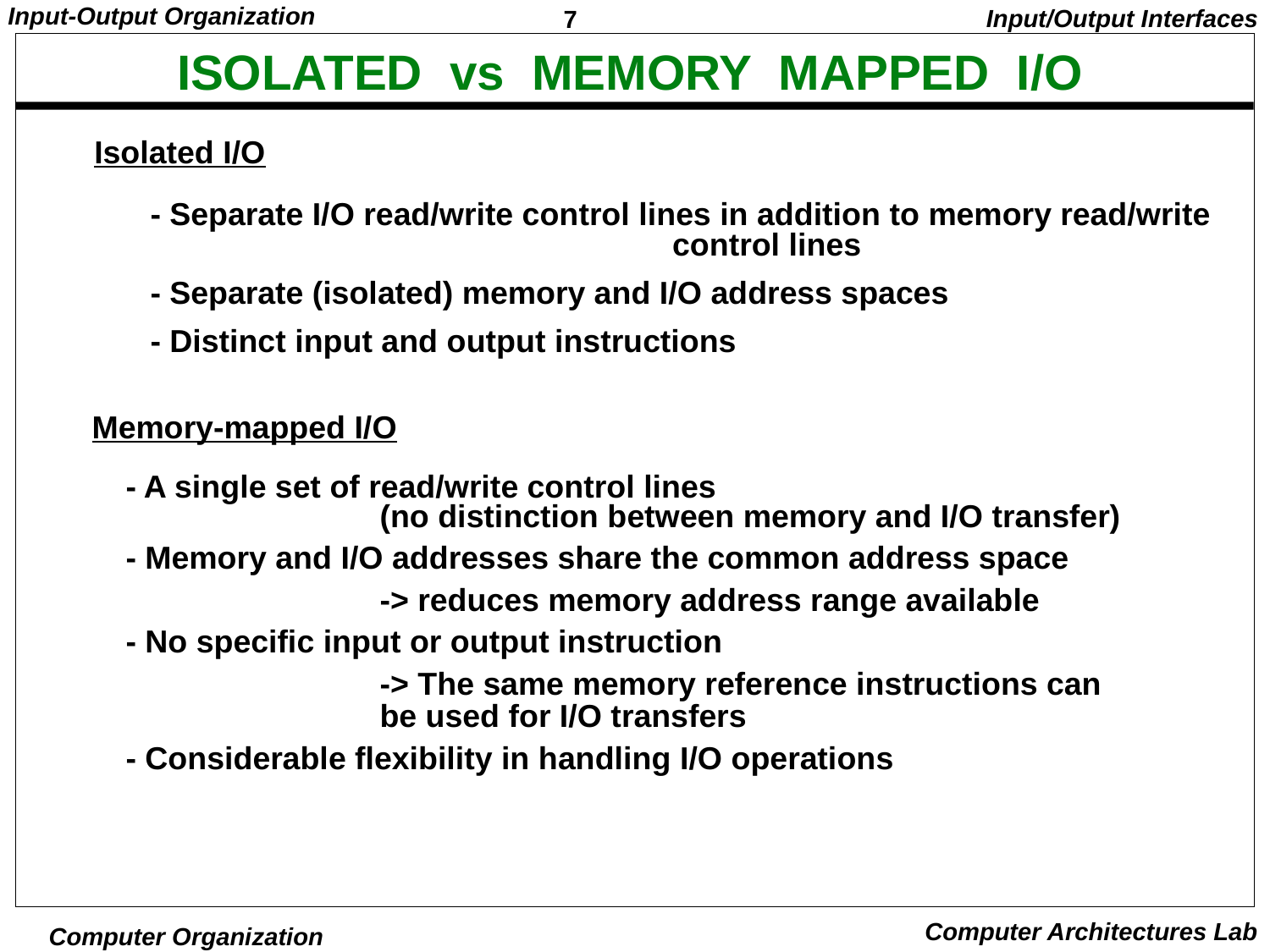

Input/Output Interfaces
# ISOLATED  vs  MEMORY  MAPPED  I/O

Isolated I/O
- Separate I/O read/write control lines in addition to memory read/write 				control lines
- Separate (isolated) memory and I/O address spaces
- Distinct input and output instructions
Memory-mapped I/O
- A single set of read/write control lines
  		(no distinction between memory and I/O transfer)
- Memory and I/O addresses share the common address space
  		-> reduces memory address range available
- No specific input or output instruction
  		-> The same memory reference instructions can
      		be used for I/O transfers
- Considerable flexibility in handling I/O operations